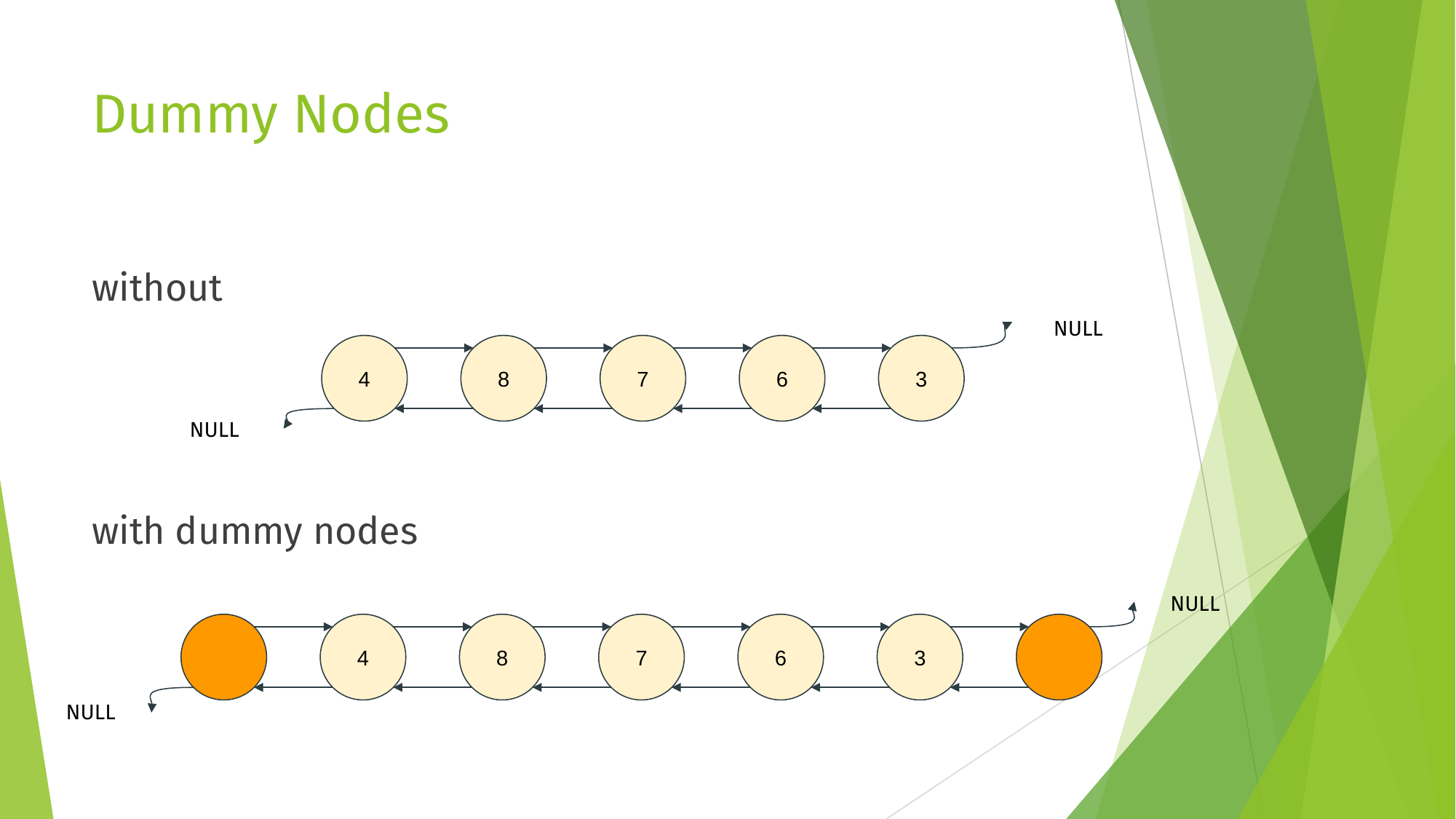

# Dummy Nodes
without

with dummy nodes
NULL
4
8
7
6
3
NULL
NULL

4
8
7
6
3

NULL